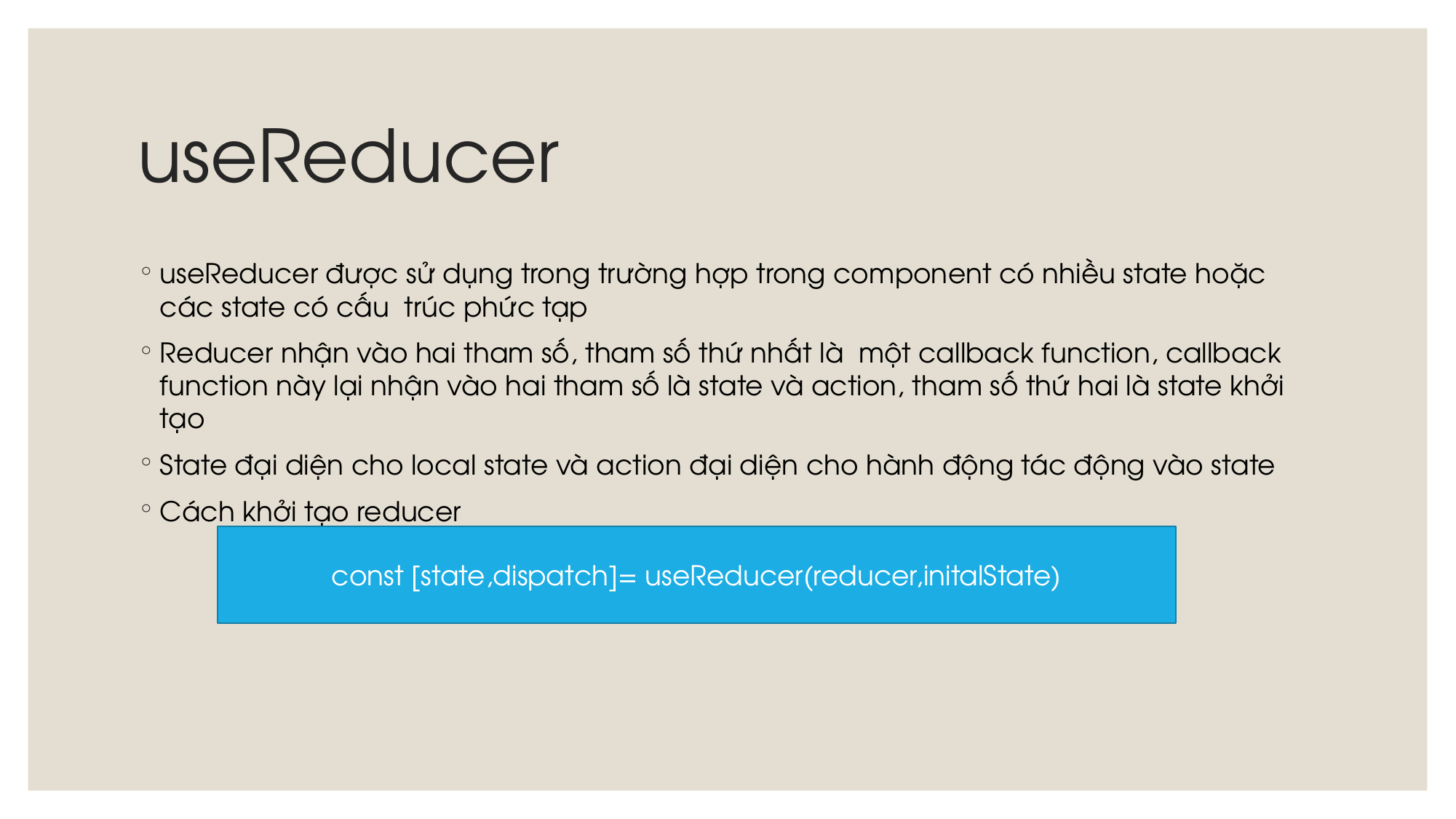

# useReducer
useReducer được sử dụng trong trường hợp trong component có nhiều state hoặc các state có cấu  trúc phức tạp
Reducer nhận vào hai tham số, tham số thứ nhất là  một callback function, callback function này lại nhận vào hai tham số là state và action, tham số thứ hai là state khởi tạo
State đại diện cho local state và action đại diện cho hành động tác động vào state
Cách khởi tạo reducer

const [state,dispatch]= useReducer(reducer,initalState)